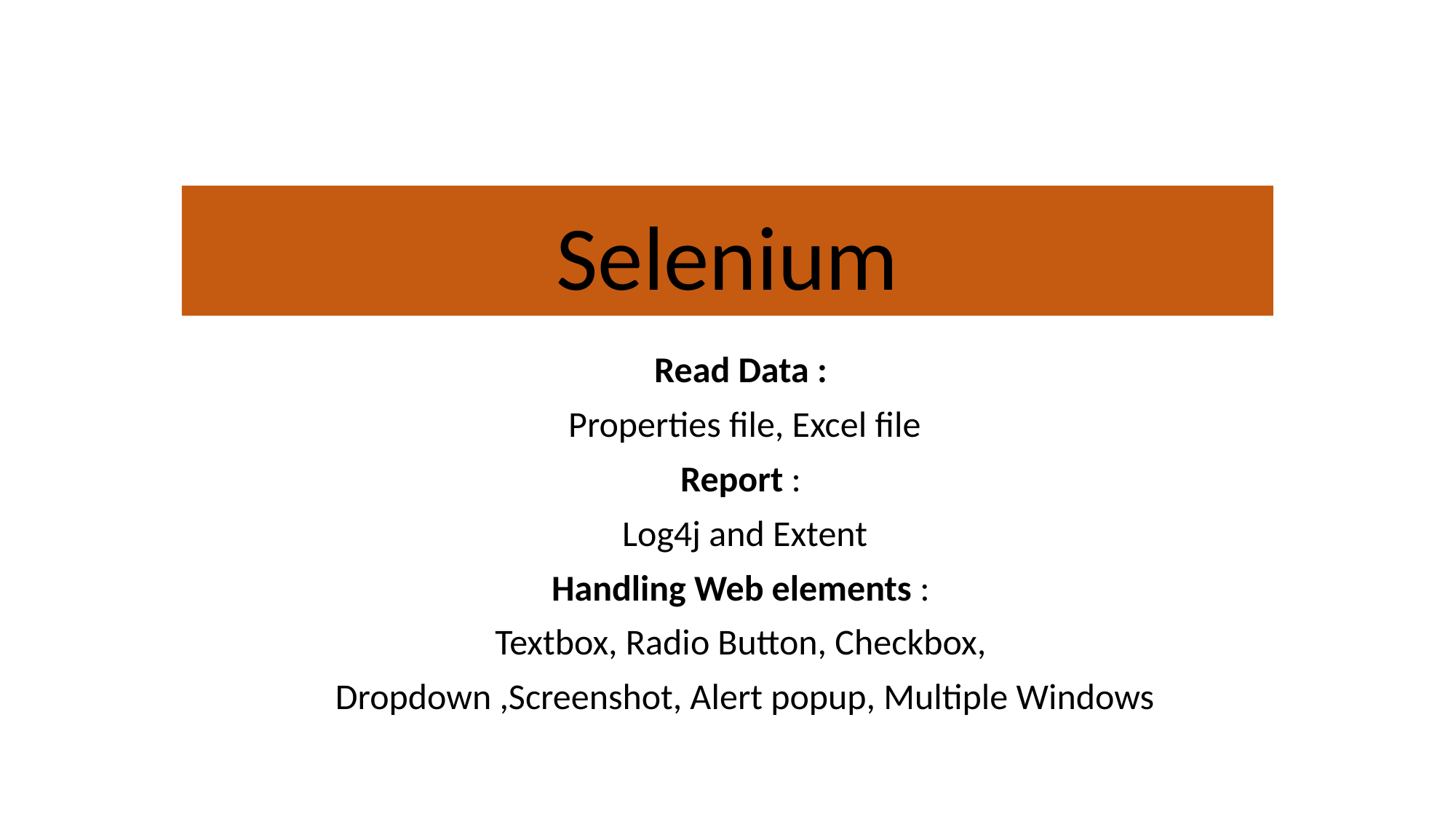

# Selenium
Read Data :
Properties file, Excel file
Report :
Log4j and Extent
Handling Web elements :
Textbox, Radio Button, Checkbox,
Dropdown ,Screenshot, Alert popup, Multiple Windows